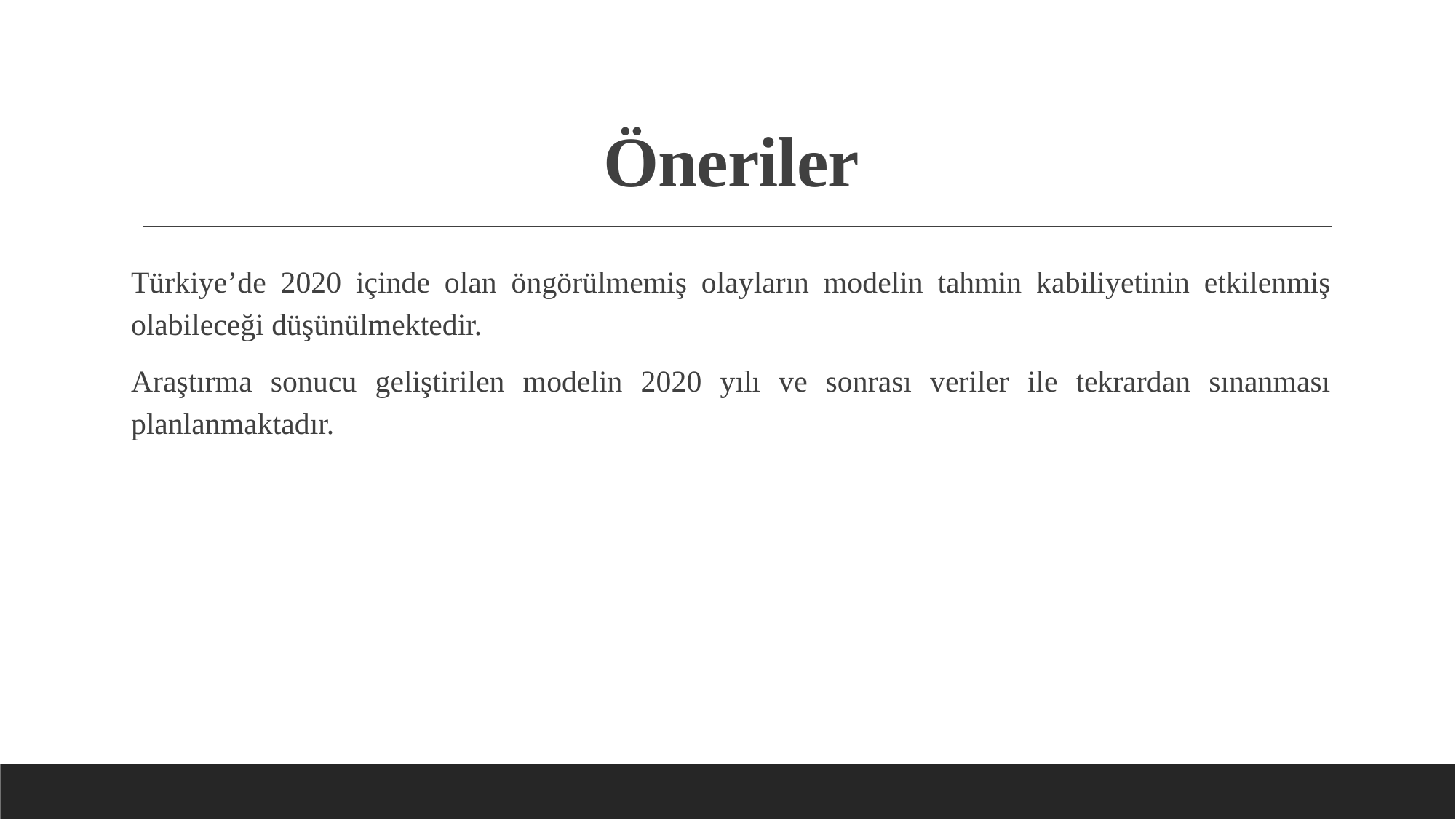

# Öneriler
Türkiye’de 2020 içinde olan öngörülmemiş olayların modelin tahmin kabiliyetinin etkilenmiş olabileceği düşünülmektedir.
Araştırma sonucu geliştirilen modelin 2020 yılı ve sonrası veriler ile tekrardan sınanması planlanmaktadır.